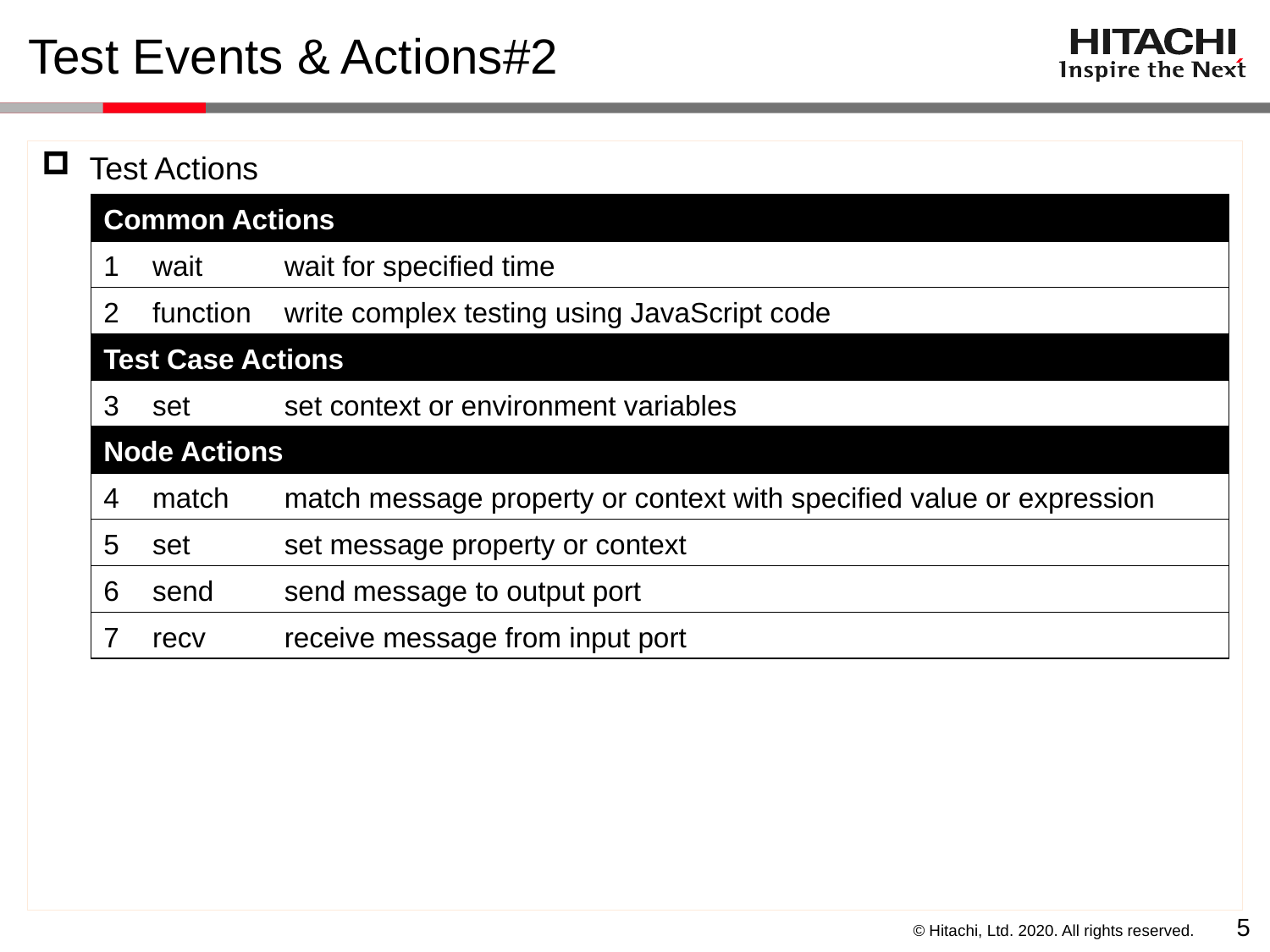

# Test Events & Actions#2
Test Actions

| Common Actions |  |  |
| --- | --- | --- |
| 1 | wait | wait for specified time |
| 2 | function | write complex testing using JavaScript code |
| Test Case Actions |  |  |
| 3 | set | set context or environment variables |
| Node Actions |  |  |
| 4 | match | match message property or context with specified value or expression |
| 5 | set | set message property or context |
| 6 | send | send message to output port |
| 7 | recv | receive message from input port |
5